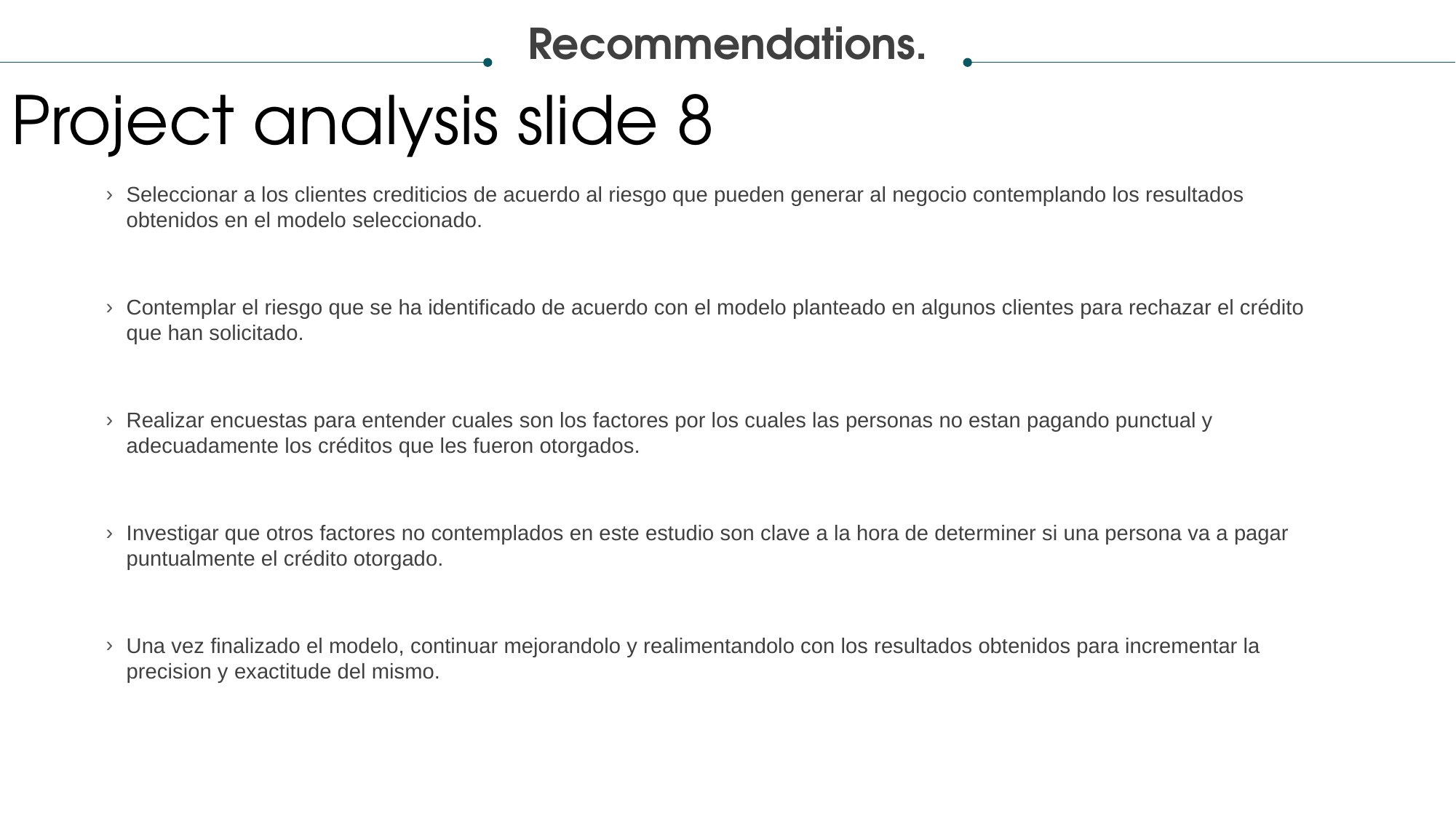

Recommendations.
Project analysis slide 8

Seleccionar a los clientes crediticios de acuerdo al riesgo que pueden generar al negocio contemplando los resultados obtenidos en el modelo seleccionado.

Contemplar el riesgo que se ha identificado de acuerdo con el modelo planteado en algunos clientes para rechazar el crédito que han solicitado.

Realizar encuestas para entender cuales son los factores por los cuales las personas no estan pagando punctual y adecuadamente los créditos que les fueron otorgados.

Investigar que otros factores no contemplados en este estudio son clave a la hora de determiner si una persona va a pagar puntualmente el crédito otorgado.

Una vez finalizado el modelo, continuar mejorandolo y realimentandolo con los resultados obtenidos para incrementar la precision y exactitude del mismo.